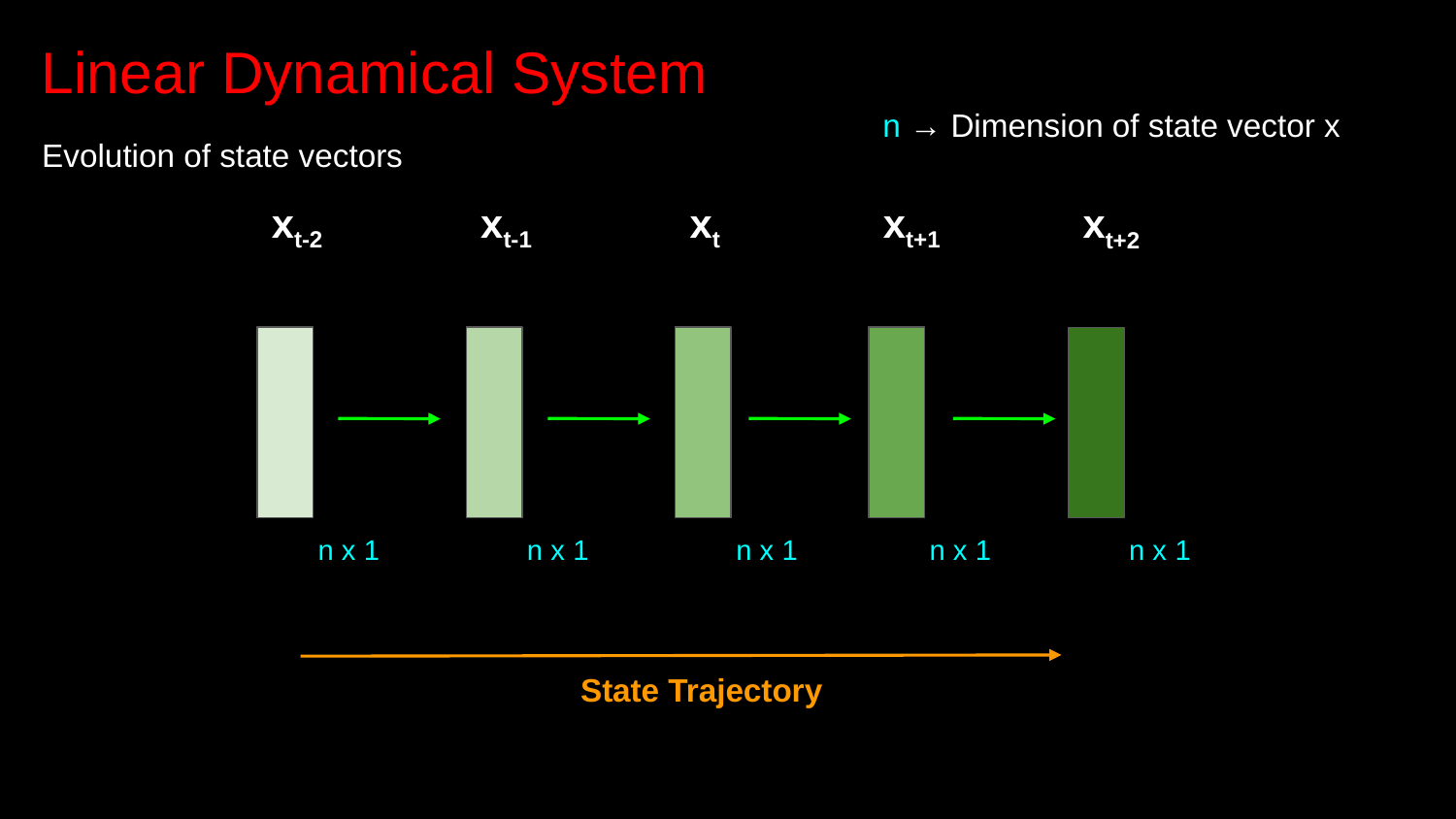

Linear Dynamical System
n → Dimension of state vector x
Evolution of state vectors
xt-2
xt-1
xt
xt+1
xt+2

n x 1
n x 1
n x 1
n x 1
n x 1
State Trajectory